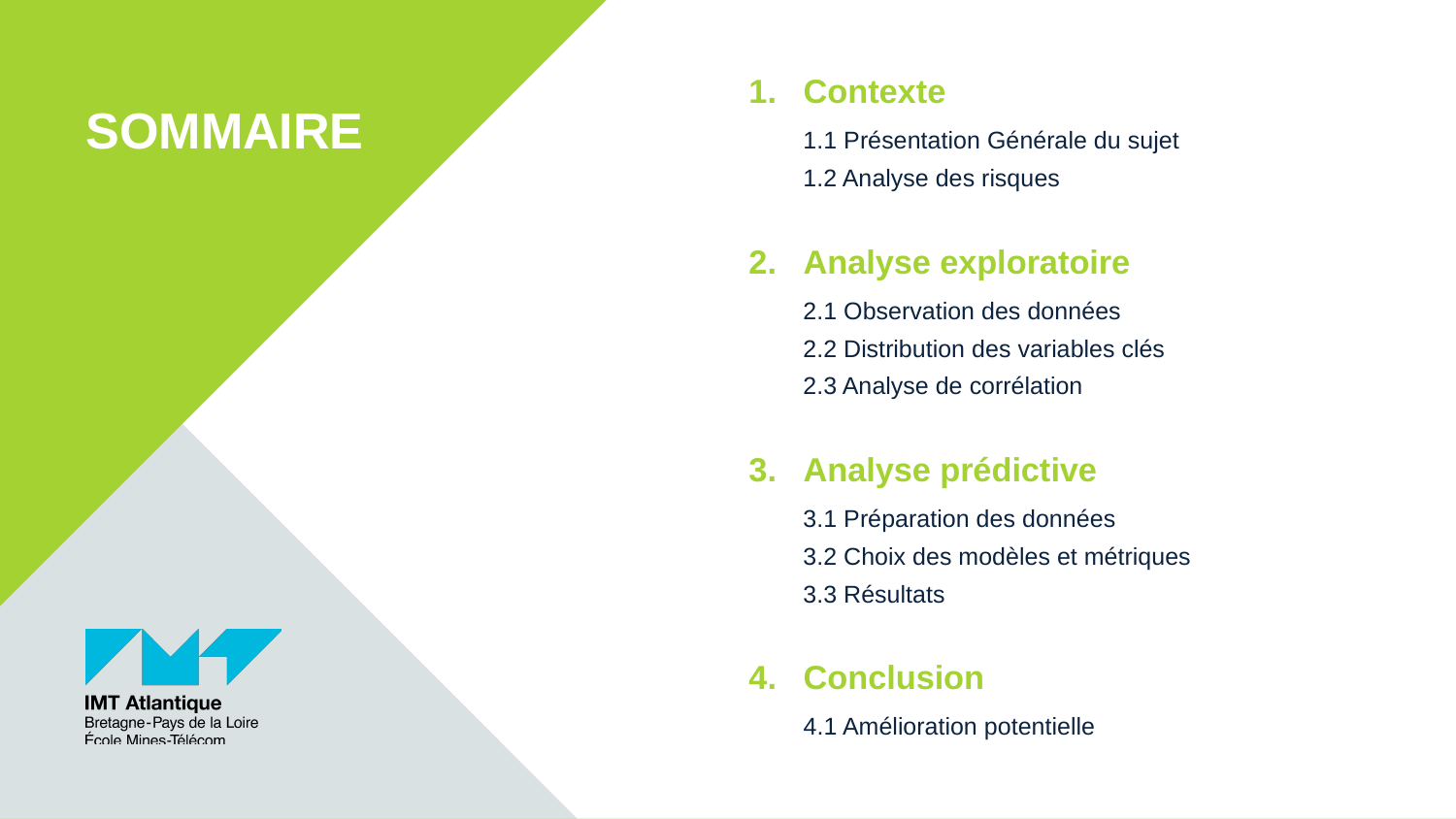

Contexte
1.1 Présentation Générale du sujet
1.2 Analyse des risques
Analyse exploratoire
2.1 Observation des données
2.2 Distribution des variables clés
2.3 Analyse de corrélation
Analyse prédictive
3.1 Préparation des données
3.2 Choix des modèles et métriques
3.3 Résultats
Conclusion
4.1 Amélioration potentielle

# SOMMAIRE